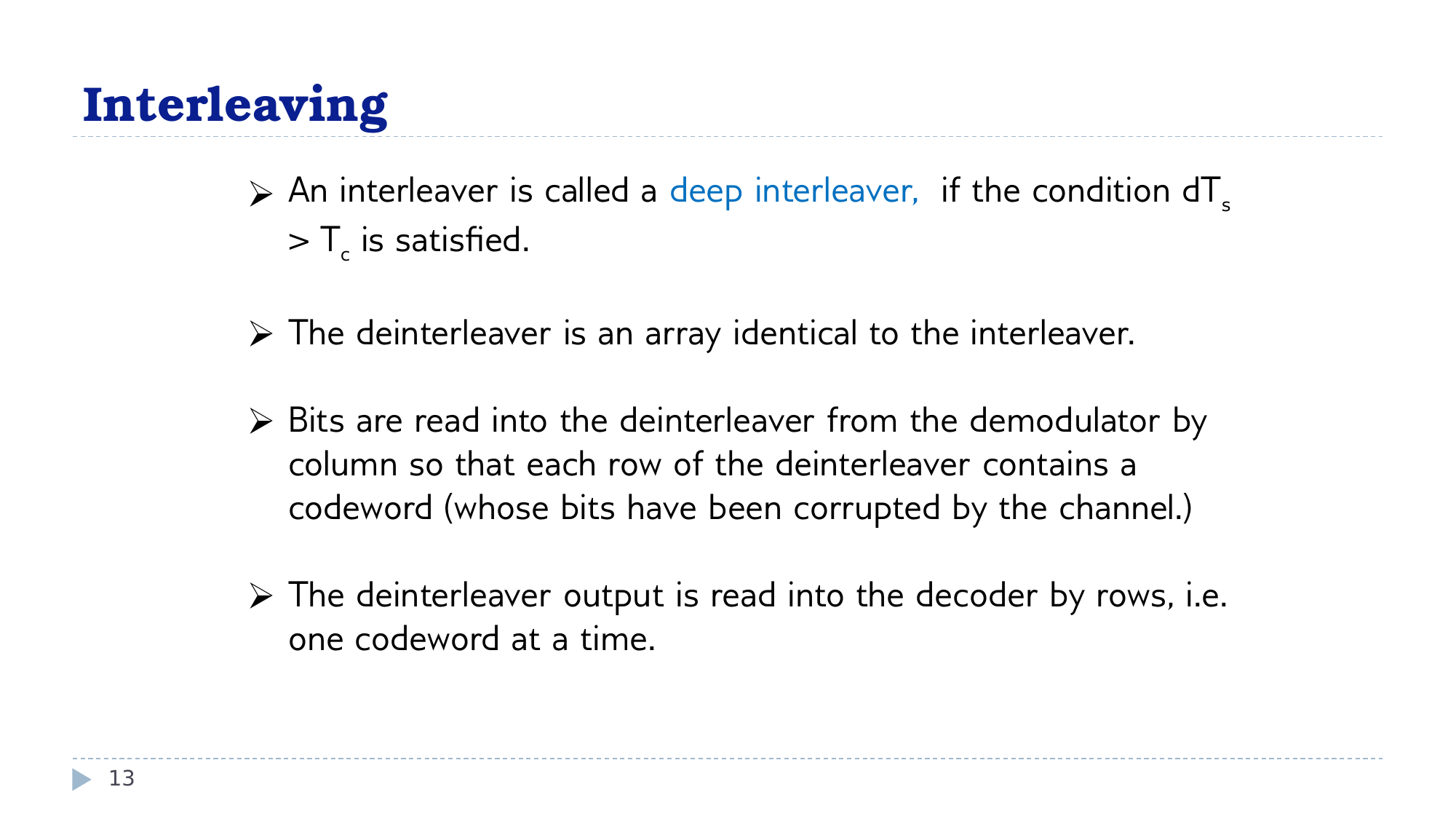

# Interleaving
An interleaver is called a deep interleaver,  if the condition dTs > Tc is satisfied.

The deinterleaver is an array identical to the interleaver.

Bits are read into the deinterleaver from the demodulator by column so that each row of the deinterleaver contains a codeword (whose bits have been corrupted by the channel.)

The deinterleaver output is read into the decoder by rows, i.e. one codeword at a time.
13